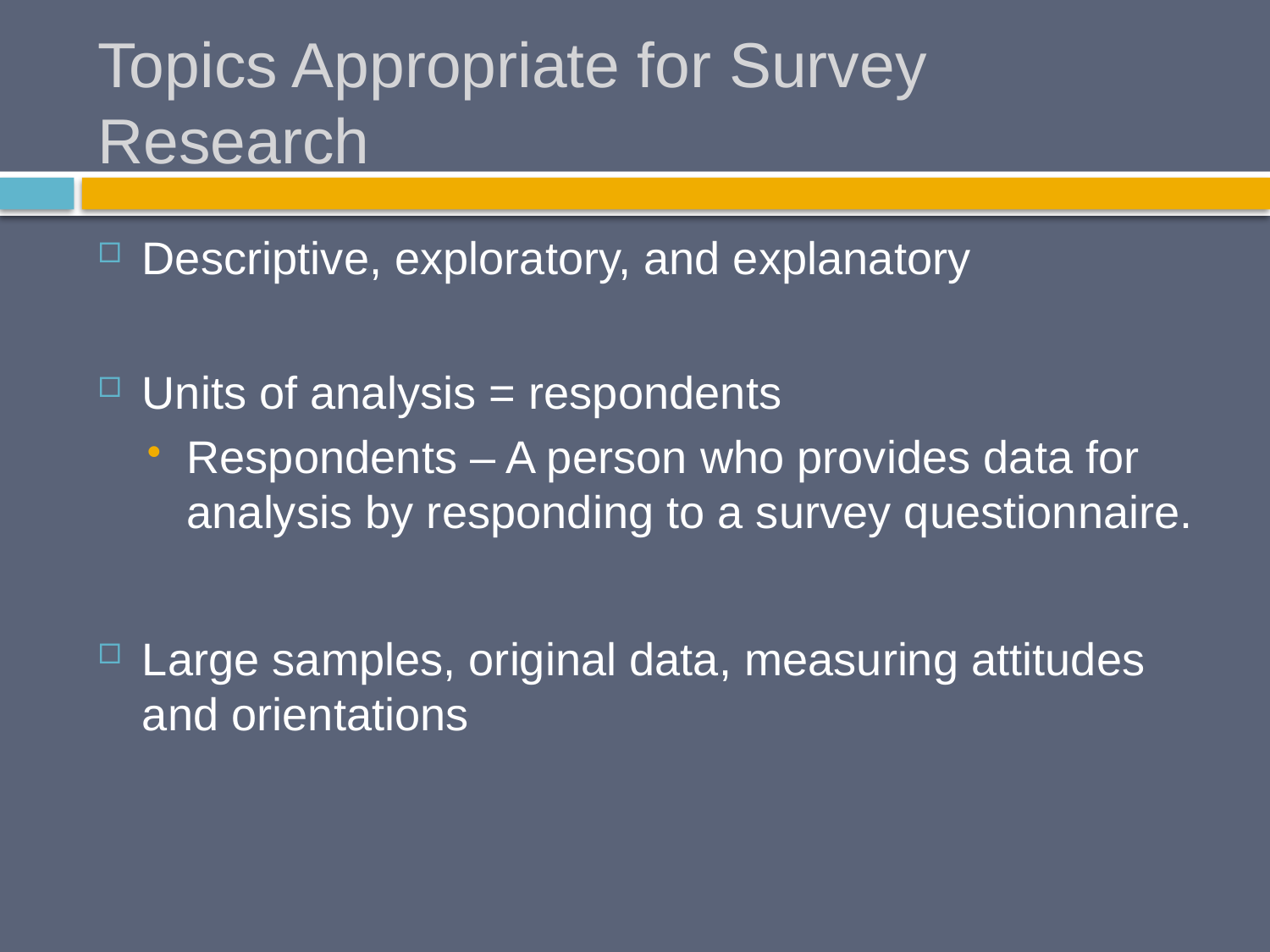

# Topics Appropriate for Survey Research
Descriptive, exploratory, and explanatory

Units of analysis = respondents
Respondents – A person who provides data for analysis by responding to a survey questionnaire.

Large samples, original data, measuring attitudes and orientations